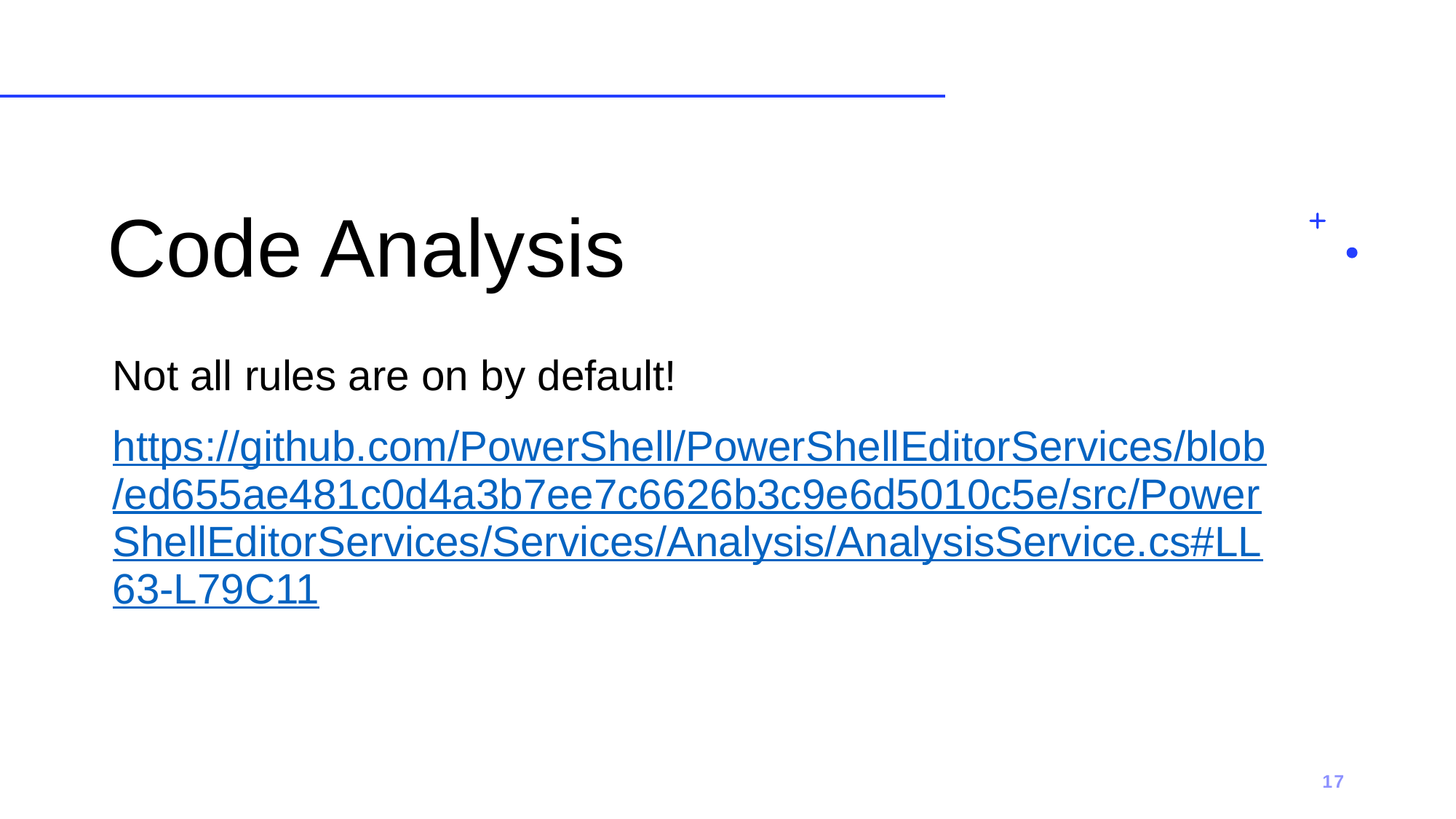

# Code Analysis
Not all rules are on by default!
https://github.com/PowerShell/PowerShellEditorServices/blob/ed655ae481c0d4a3b7ee7c6626b3c9e6d5010c5e/src/PowerShellEditorServices/Services/Analysis/AnalysisService.cs#LL63-L79C11

17